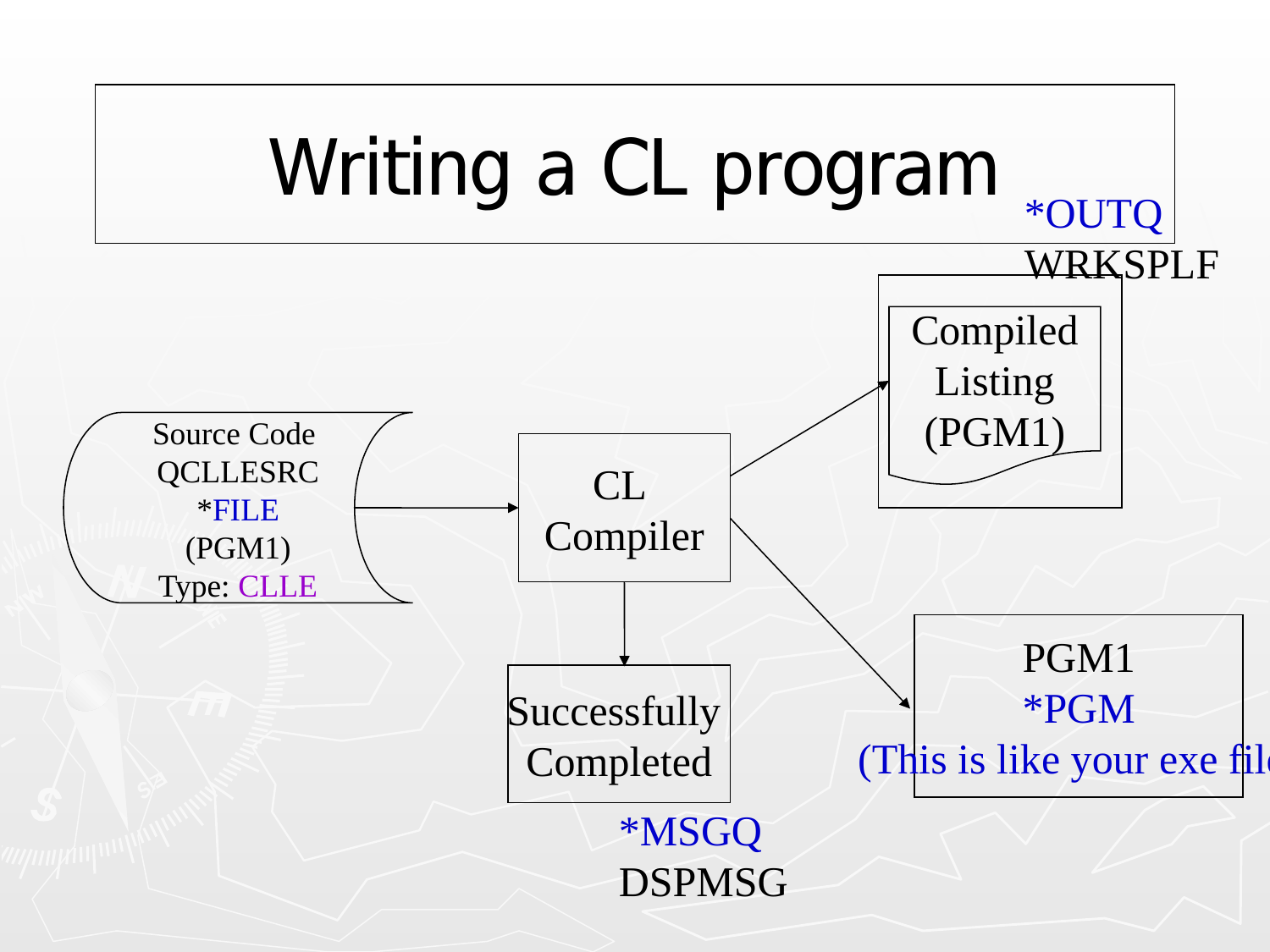

Writing a CL program
*OUTQ
WRKSPLF

Compiled
Listing
(PGM1)

Source Code
QCLLESRC
*FILE
(PGM1)
Type: CLLE
CL
Compiler

PGM1
*PGM
(This is like your exe file)
Successfully
Completed
*MSGQ
DSPMSG